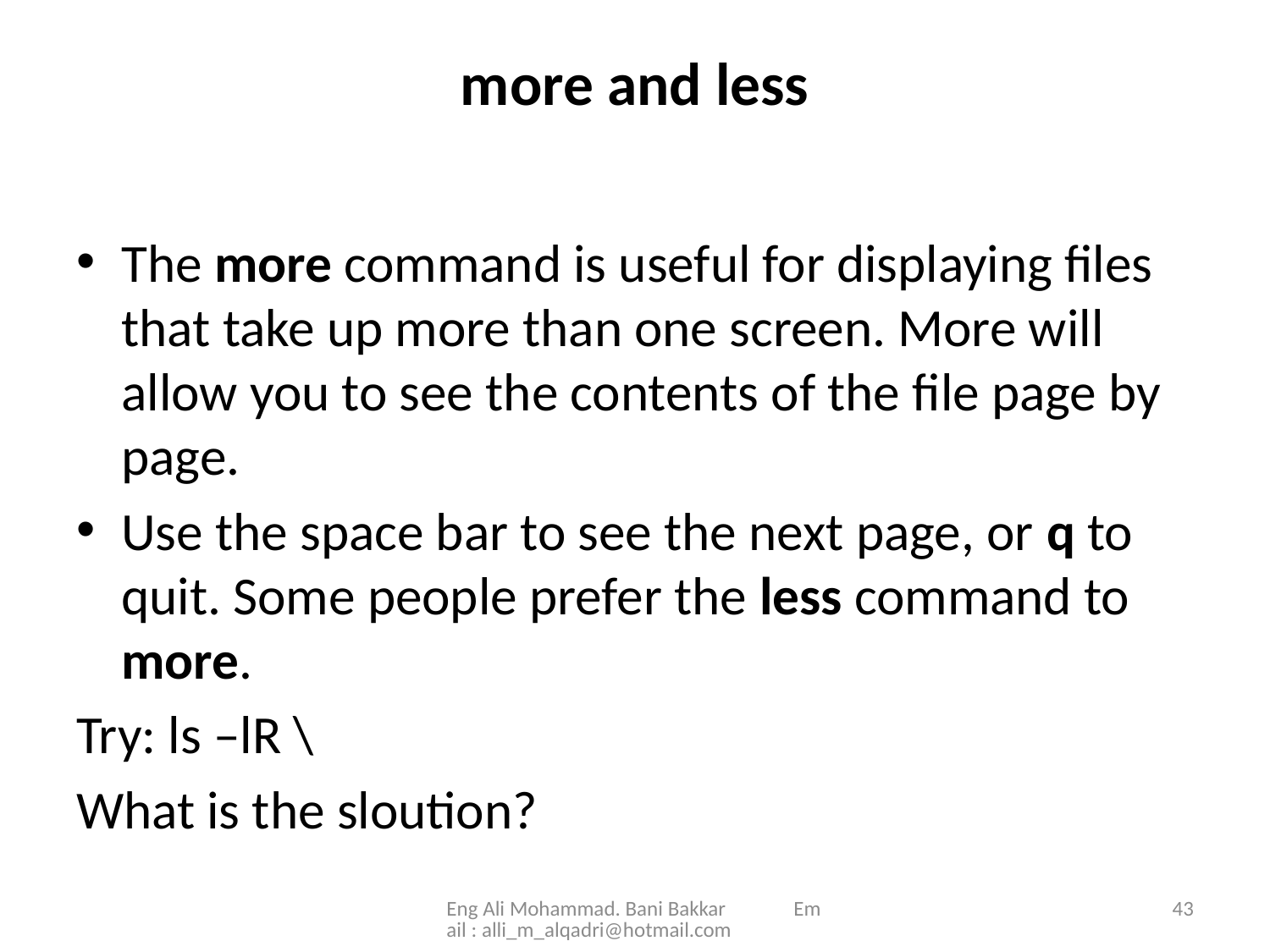

# more and less
The more command is useful for displaying files that take up more than one screen. More will allow you to see the contents of the file page by page.
Use the space bar to see the next page, or q to quit. Some people prefer the less command to more.
Try: ls –lR \
What is the sloution?
Eng Ali Mohammad. Bani Bakkar              Email : alli_m_alqadri@hotmail.com
43